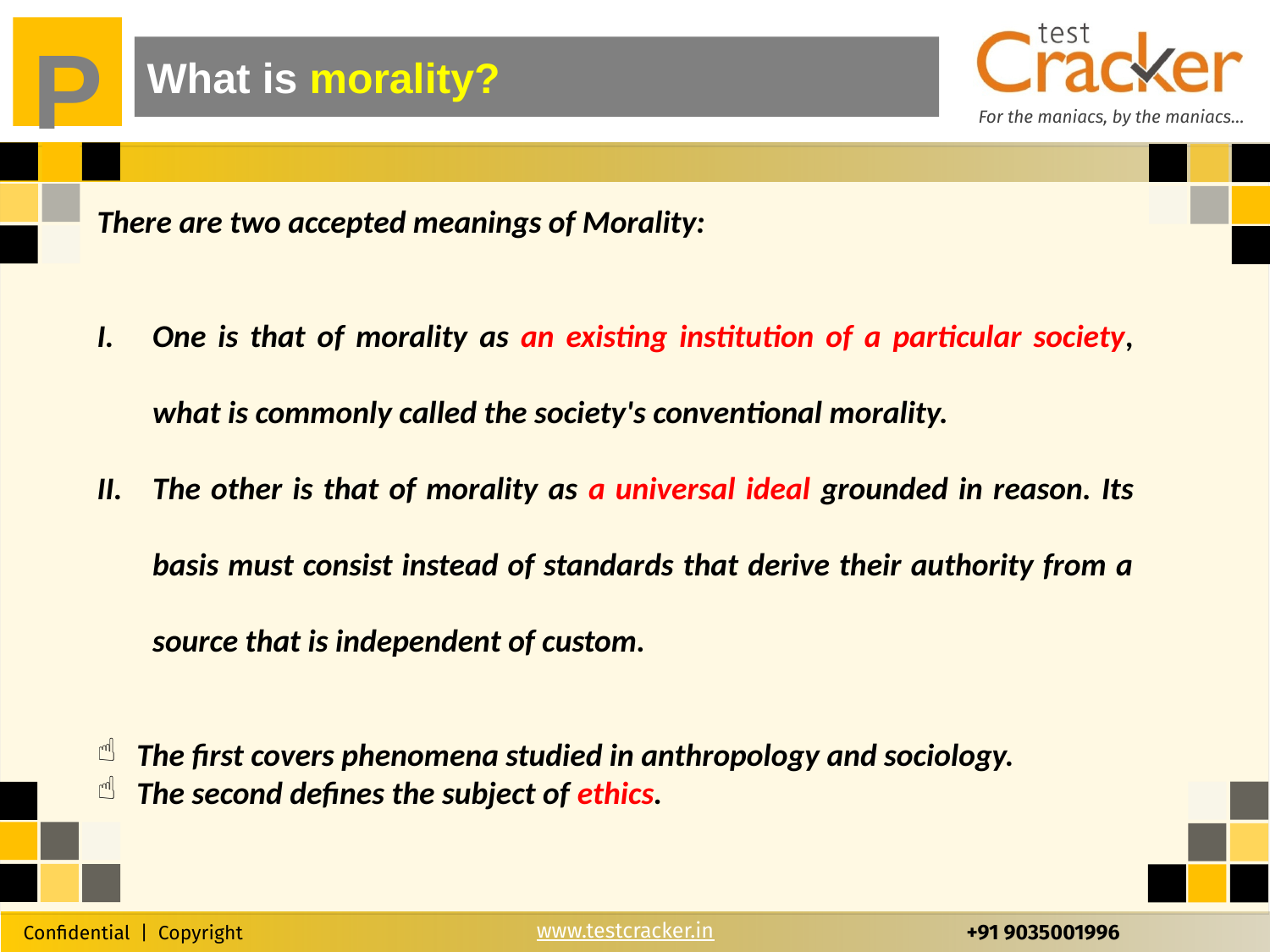

What is morality?
There are two accepted meanings of Morality:

One is that of morality as an existing institution of a particular society, what is commonly called the society's conventional morality.
The other is that of morality as a universal ideal grounded in reason. Its basis must consist instead of standards that derive their authority from a source that is independent of custom.

The first covers phenomena studied in anthropology and sociology.
The second defines the subject of ethics.